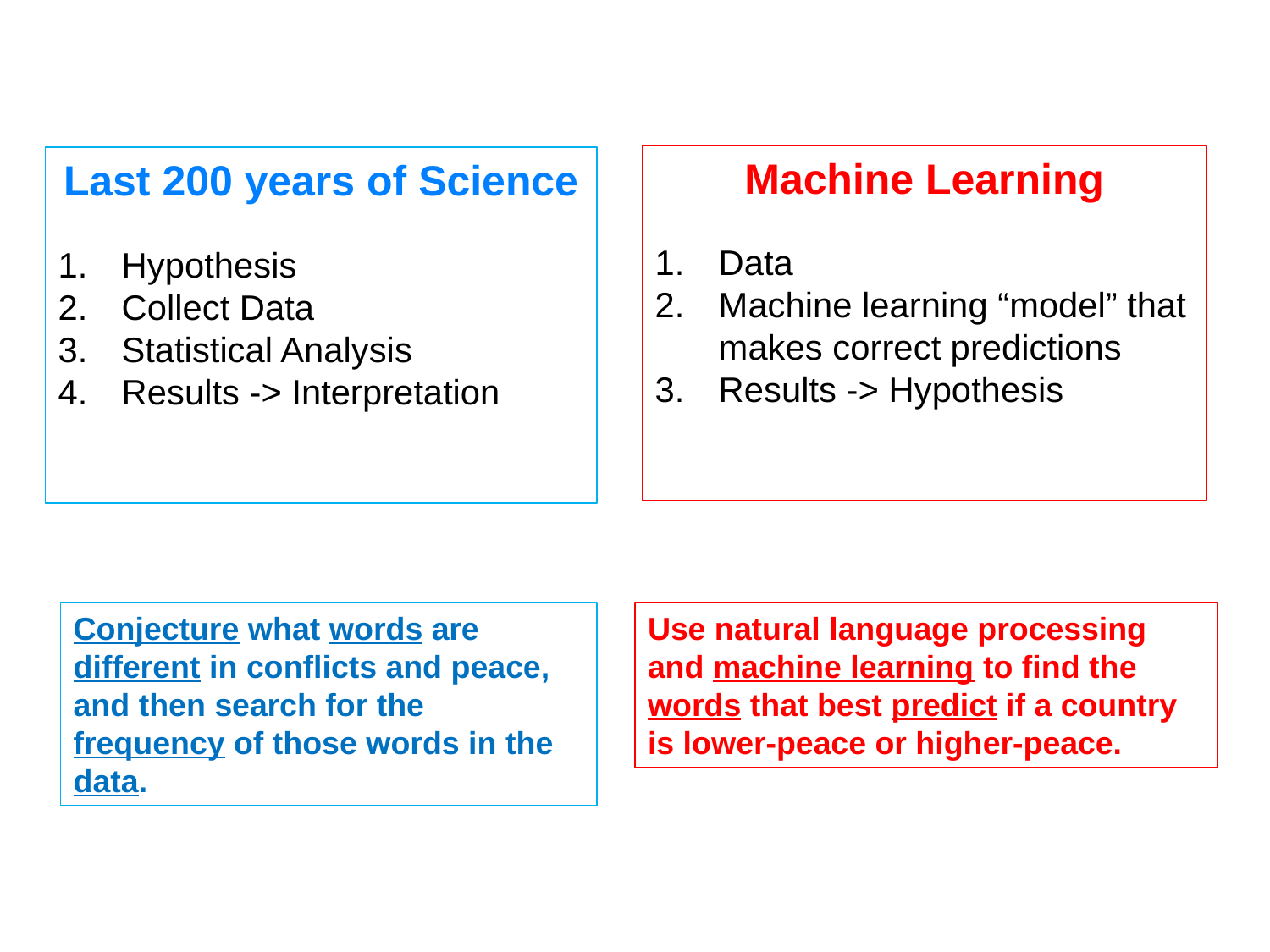

Machine Learning

Data
Machine learning “model” that makes correct predictions
Results -> Hypothesis

Last 200 years of Science

Hypothesis
Collect Data
Statistical Analysis
Results -> Interpretation

Use natural language processing and machine learning to find the words that best predict if a country is lower-peace or higher-peace.
Conjecture what words are different in conflicts and peace, and then search for the frequency of those words in the data.